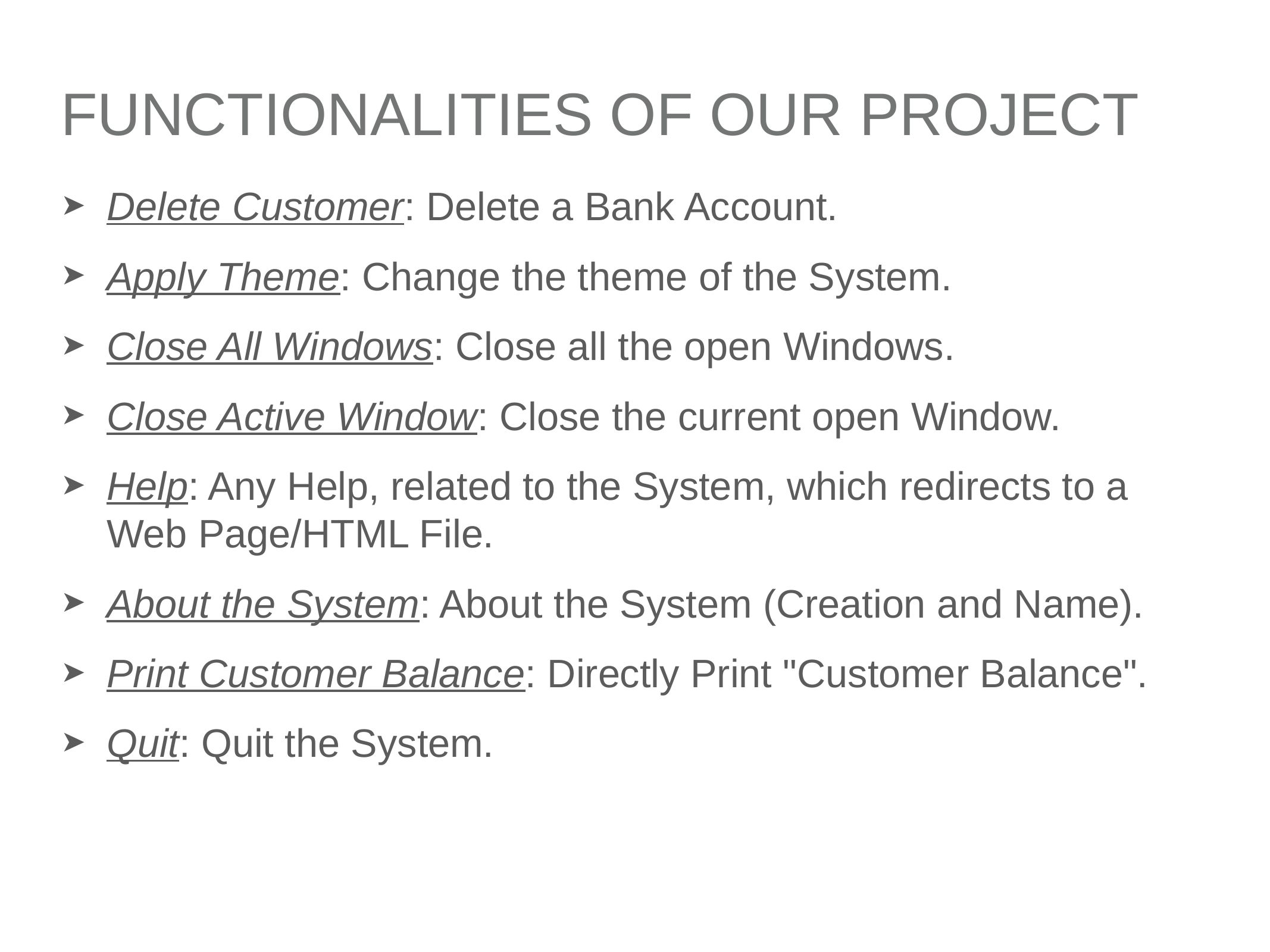

# Functionalities of our project

Delete Customer: Delete a Bank Account.
Apply Theme: Change the theme of the System.
Close All Windows: Close all the open Windows.
Close Active Window: Close the current open Window.
Help: Any Help, related to the System, which redirects to a Web Page/HTML File.
About the System: About the System (Creation and Name).
Print Customer Balance: Directly Print "Customer Balance".
Quit: Quit the System.